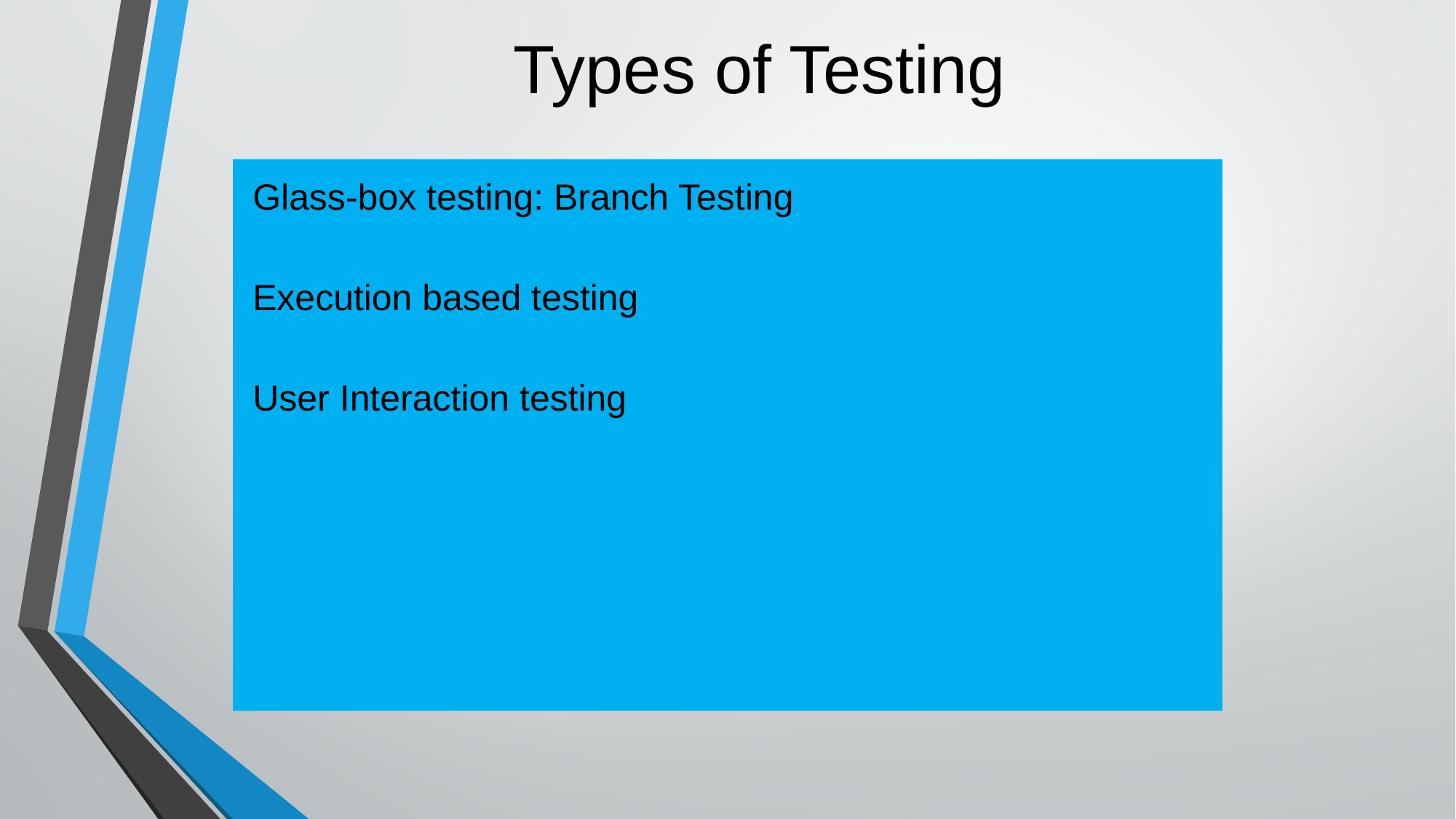

Types of Testing
Glass-box testing: Branch Testing

Execution based testing

User Interaction testing